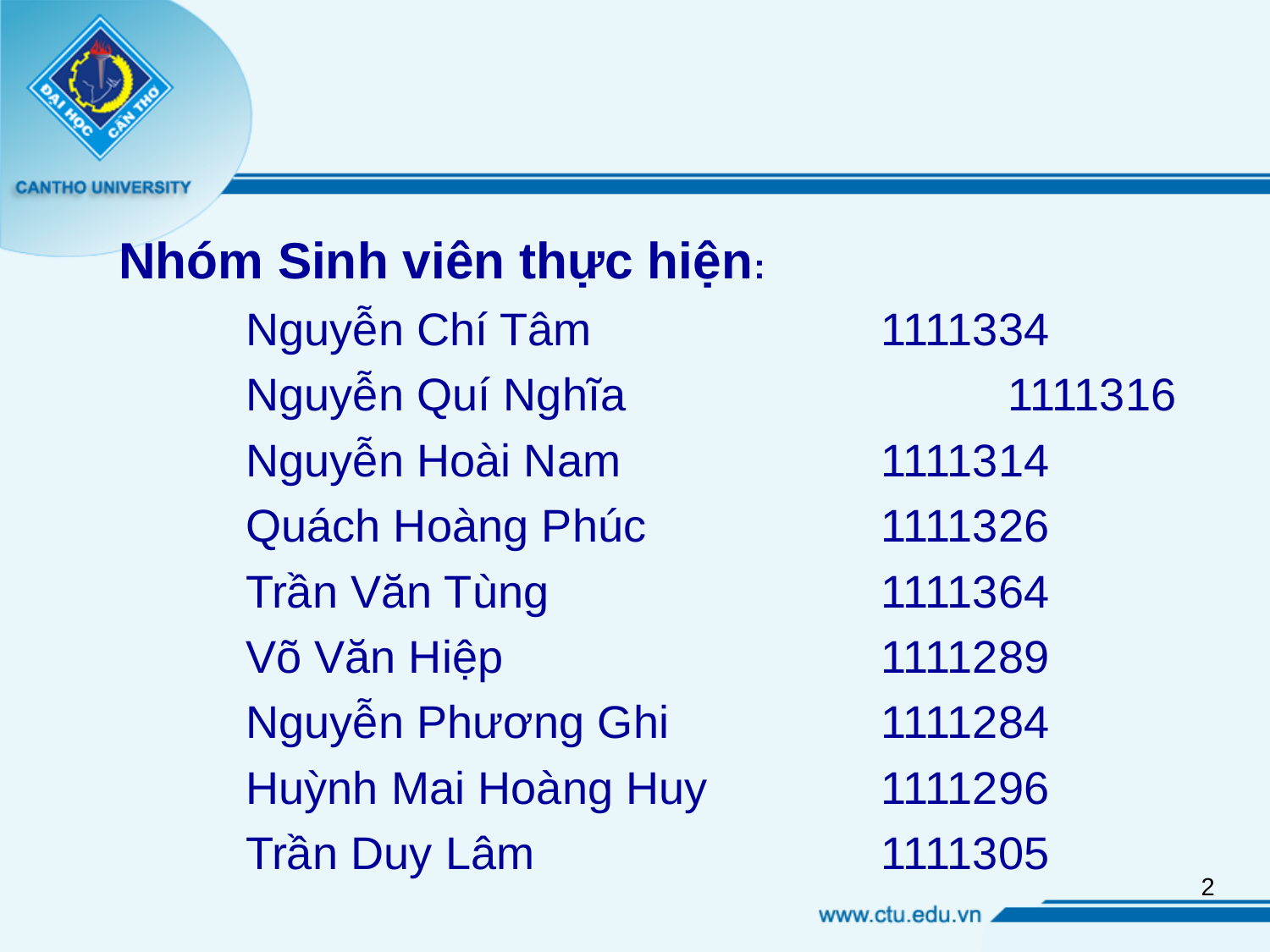

#
Nhóm Sinh viên thực hiện:
	Nguyễn Chí Tâm			1111334
	Nguyễn Quí Nghĩa			1111316
	Nguyễn Hoài Nam			1111314
	Quách Hoàng Phúc		1111326
	Trần Văn Tùng			1111364
	Võ Văn Hiệp			1111289
	Nguyễn Phương Ghi		1111284
	Huỳnh Mai Hoàng Huy		1111296
	Trần Duy Lâm			1111305

2